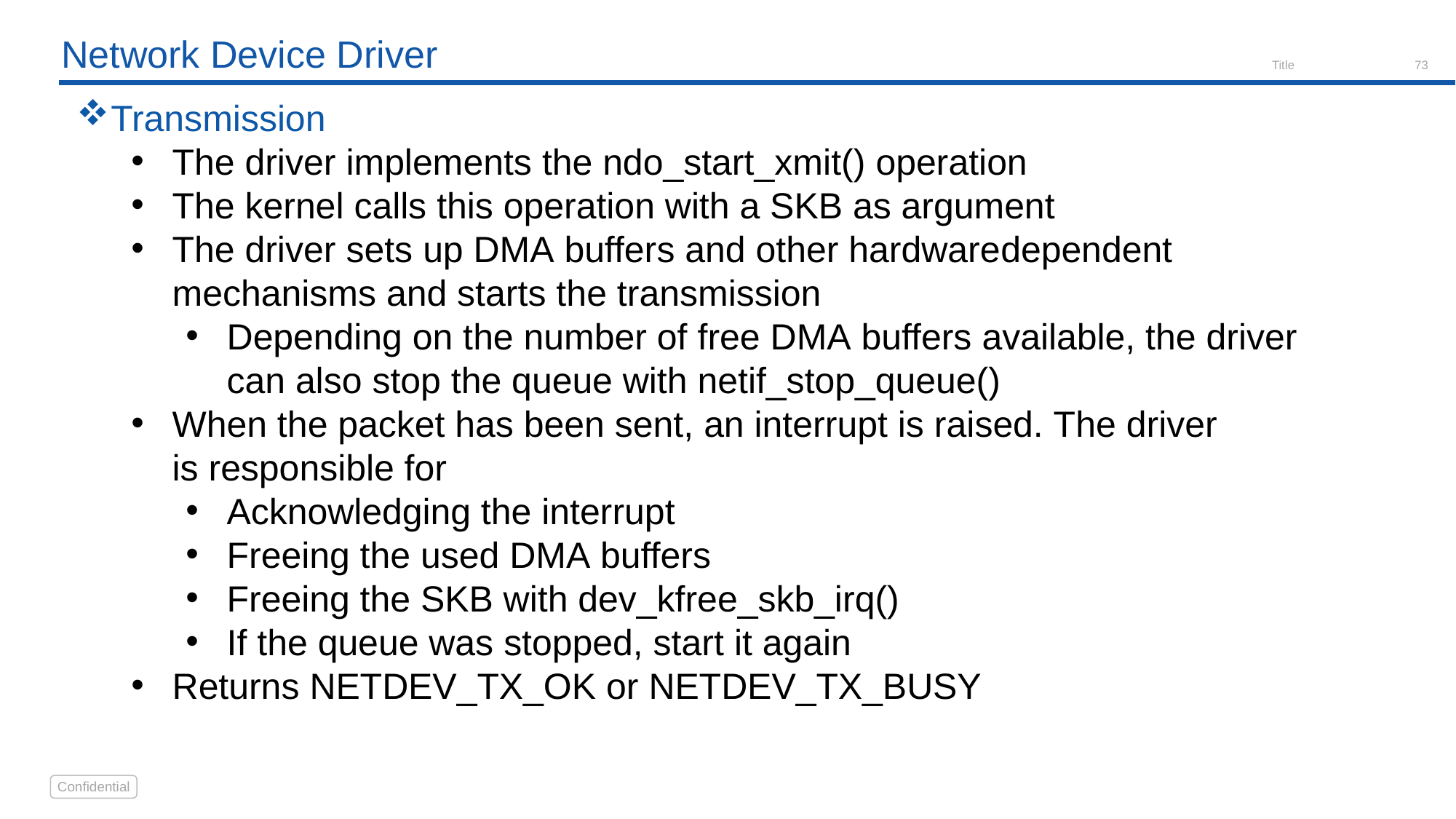

# Network Device Driver
Transmission
The driver implements the ndo_start_xmit() operation
The kernel calls this operation with a SKB as argument
The driver sets up DMA buffers and other hardware­dependent  mechanisms and starts the transmission
Depending on the number of free DMA buffers available, the driver  can also stop the queue with netif_stop_queue()
When the packet has been sent, an interrupt is raised. The driver  is responsible for
Acknowledging the interrupt
Freeing the used DMA buffers
Freeing the SKB with dev_kfree_skb_irq()
If the queue was stopped, start it again
Returns NETDEV_TX_OK or NETDEV_TX_BUSY